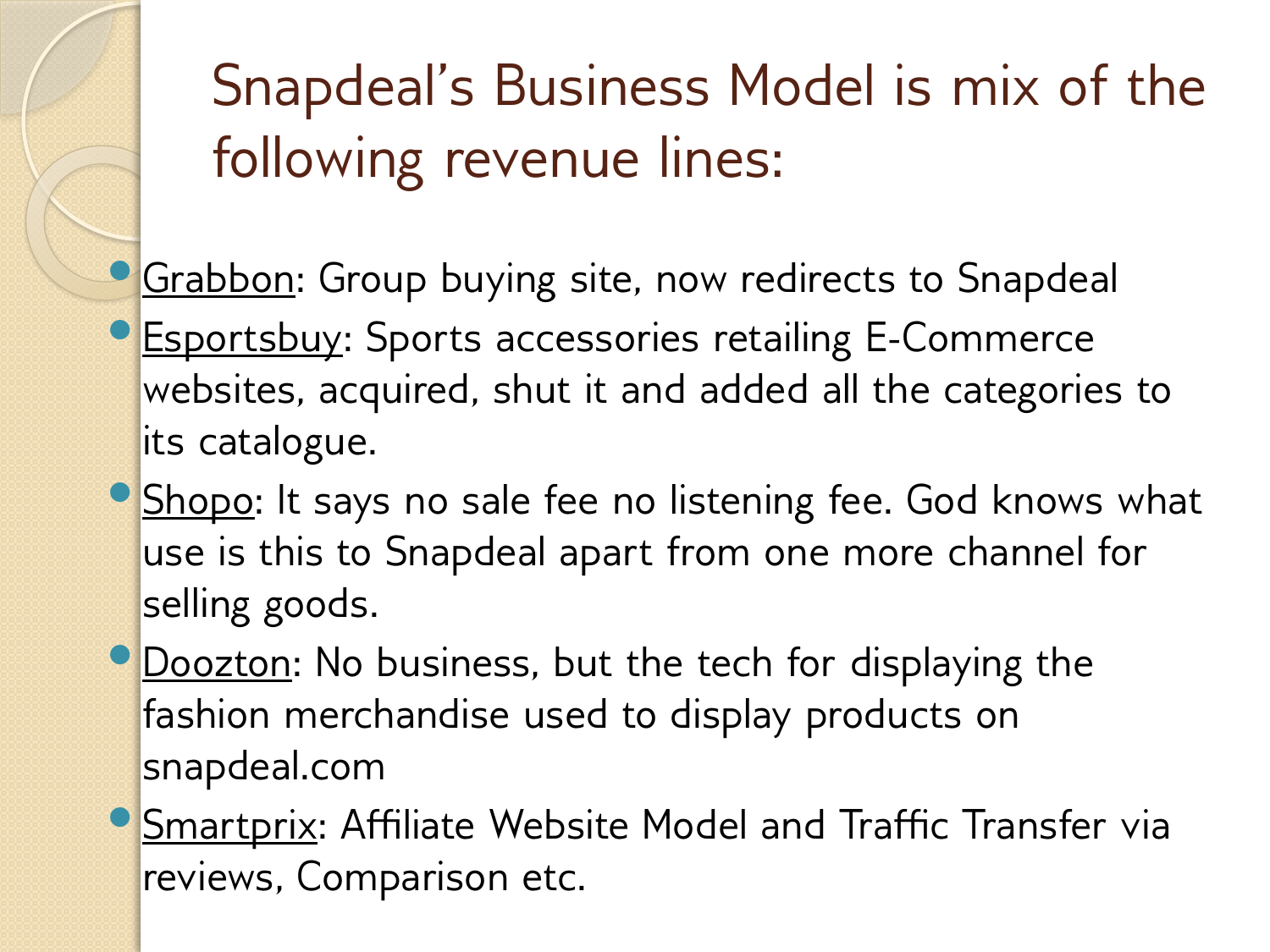

# Snapdeal’s Business Model is mix of the following revenue lines:
Grabbon: Group buying site, now redirects to Snapdeal
Esportsbuy: Sports accessories retailing E-Commerce websites, acquired, shut it and added all the categories to its catalogue.
Shopo: It says no sale fee no listening fee. God knows what use is this to Snapdeal apart from one more channel for selling goods.
Doozton: No business, but the tech for displaying the fashion merchandise used to display products on snapdeal.com
Smartprix: Affiliate Website Model and Traffic Transfer via reviews, Comparison etc.